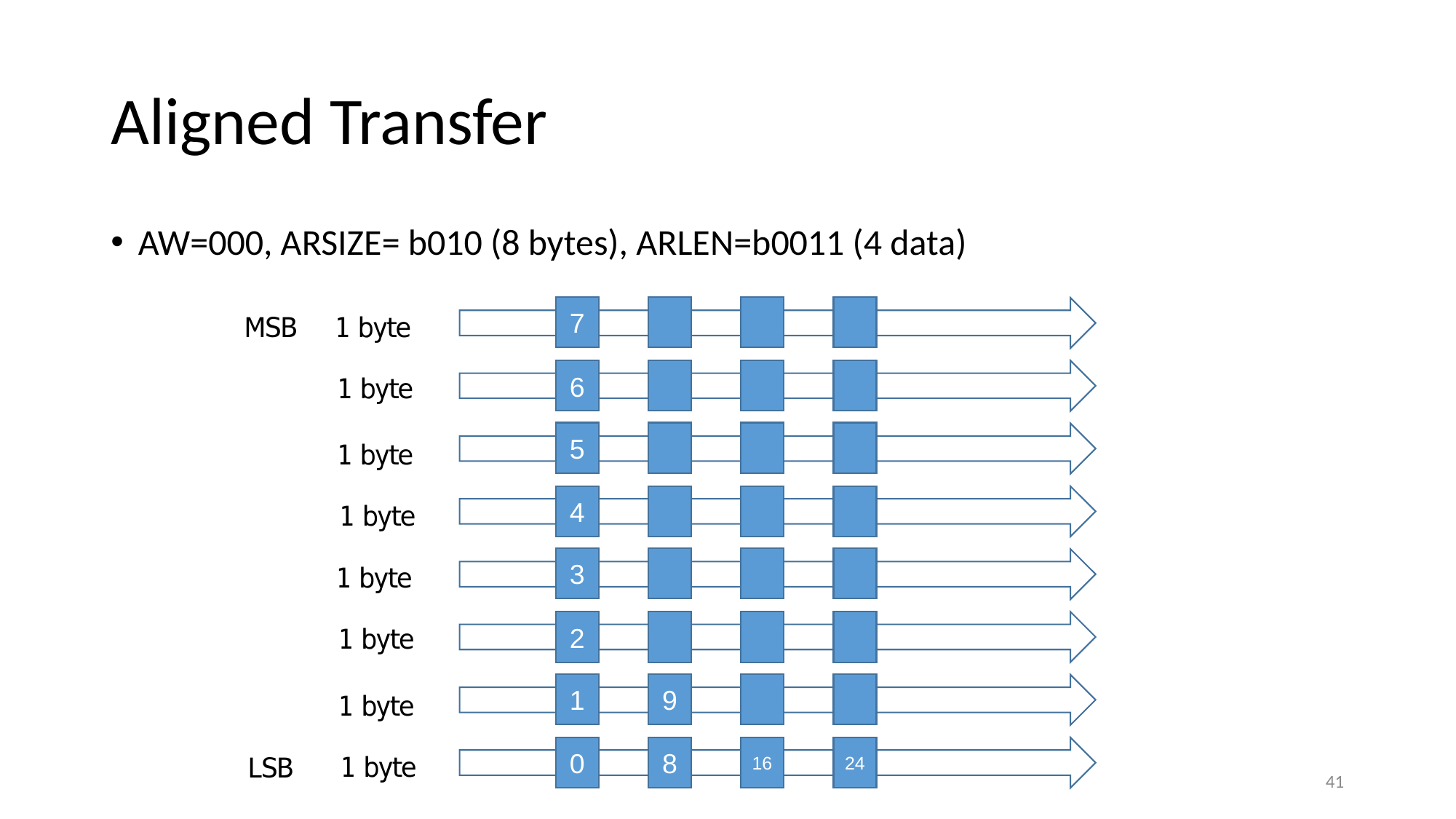

# Aligned Transfer
AW=000, ARSIZE= b010 (8 bytes), ARLEN=b0011 (4 data)
7

1 byte

1 byte

1 byte

1 byte

1 byte

1 byte

1 byte

1 byte
MSB
6

5

4

3

2

1
9

0
8
16
24
LSB
41